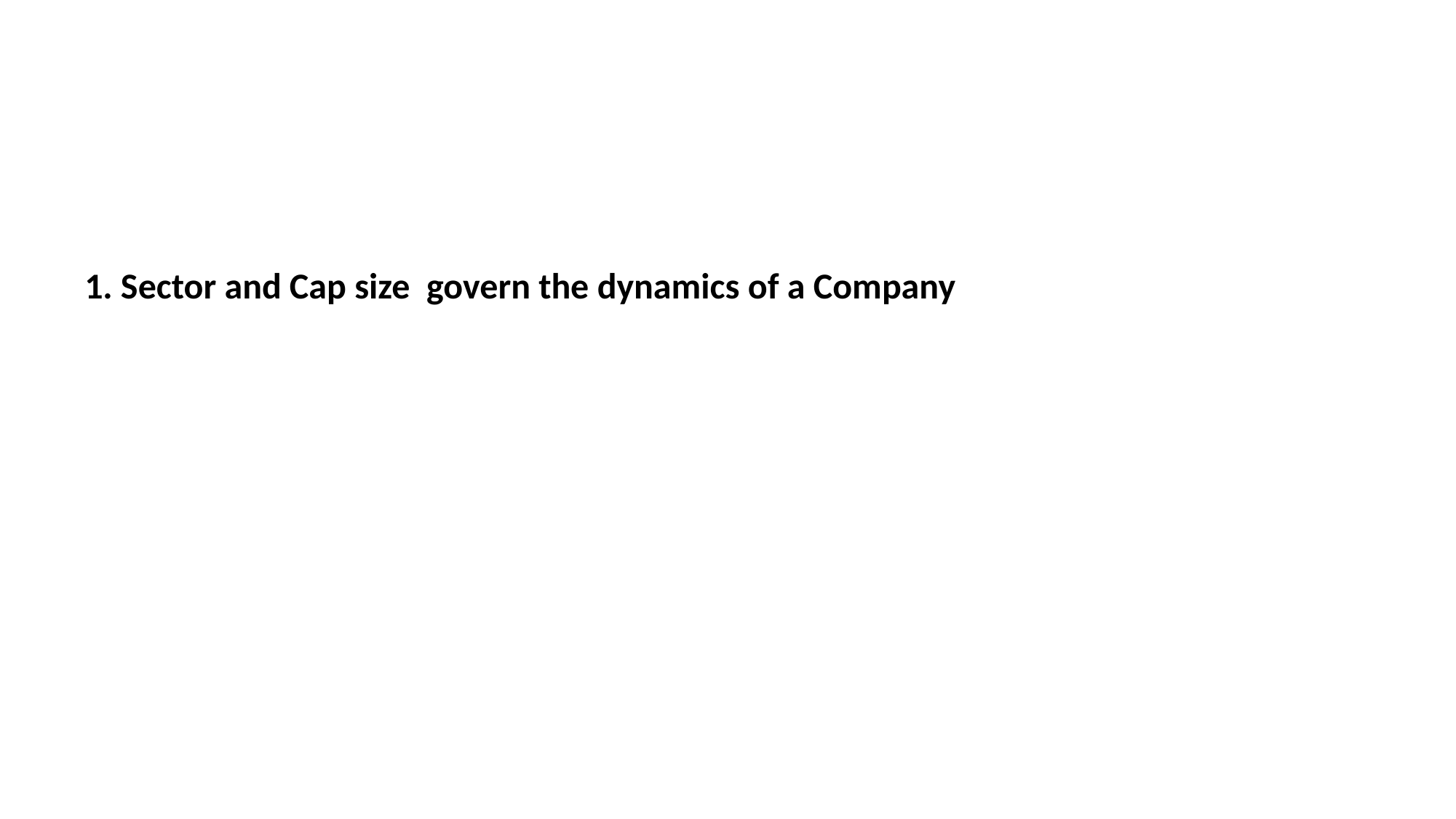

1. Sector and Cap size  govern the dynamics of a Company